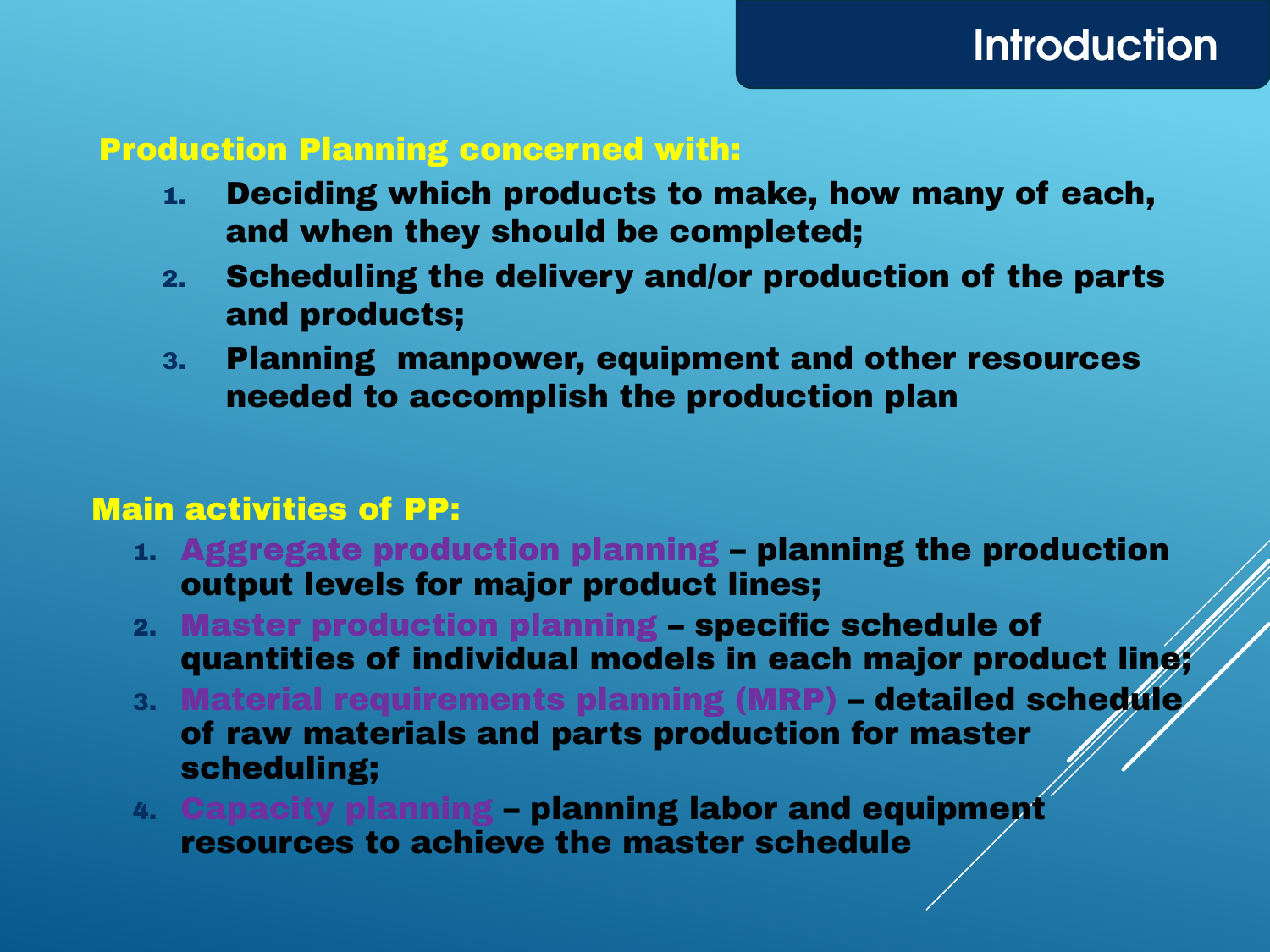

Introduction
Production Planning concerned with:
Deciding which products to make, how many of each, and when they should be completed;
Scheduling the delivery and/or production of the parts and products;
Planning  manpower, equipment and other resources needed to accomplish the production plan
Main activities of PP:
Aggregate production planning – planning the production output levels for major product lines;
Master production planning – specific schedule of quantities of individual models in each major product line;
Material requirements planning (MRP) – detailed schedule of raw materials and parts production for master scheduling;
Capacity planning – planning labor and equipment resources to achieve the master schedule